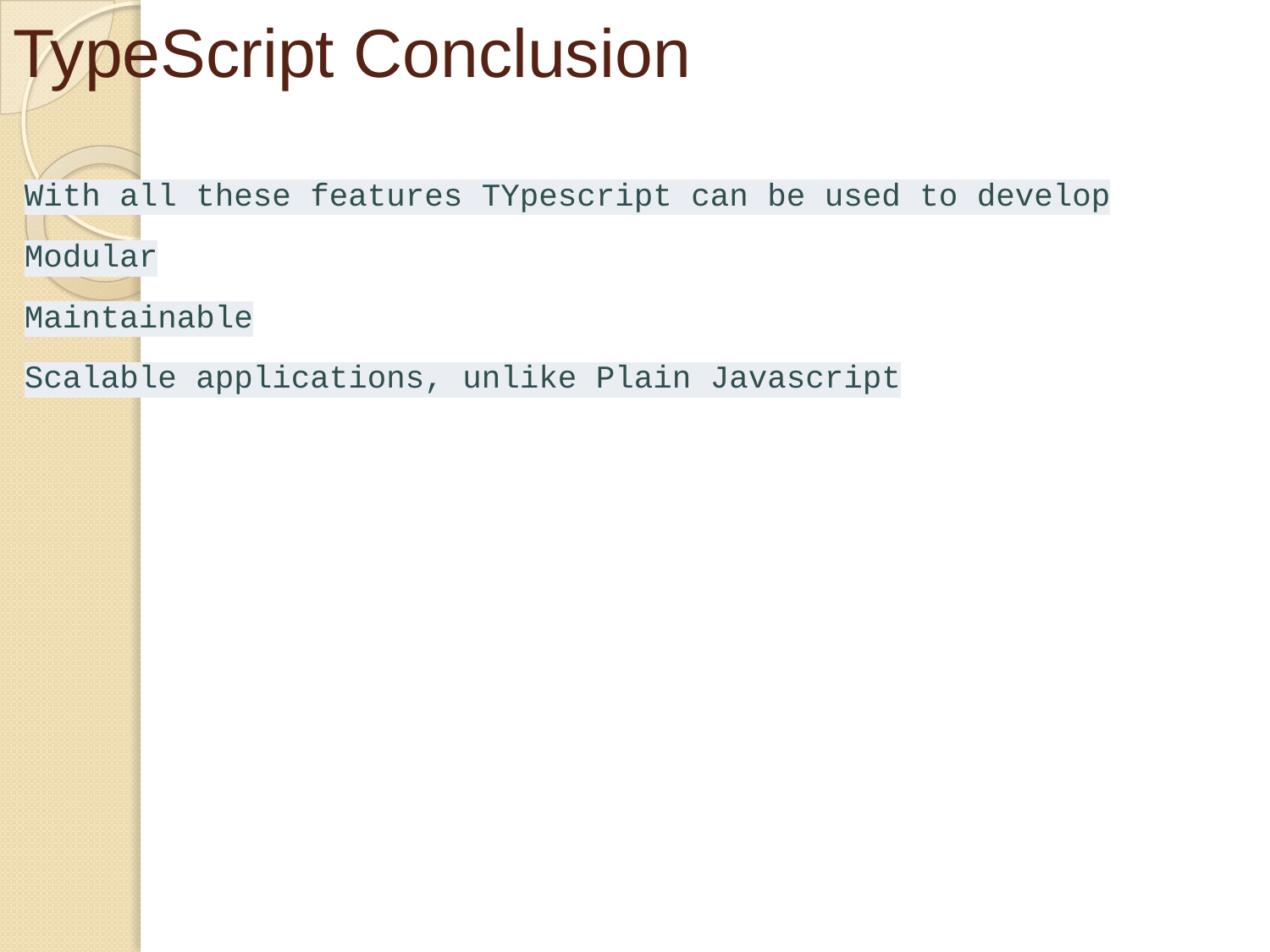

# TypeScript Conclusion
With all these features TYpescript can be used to develop
Modular
Maintainable
Scalable applications, unlike Plain Javascript